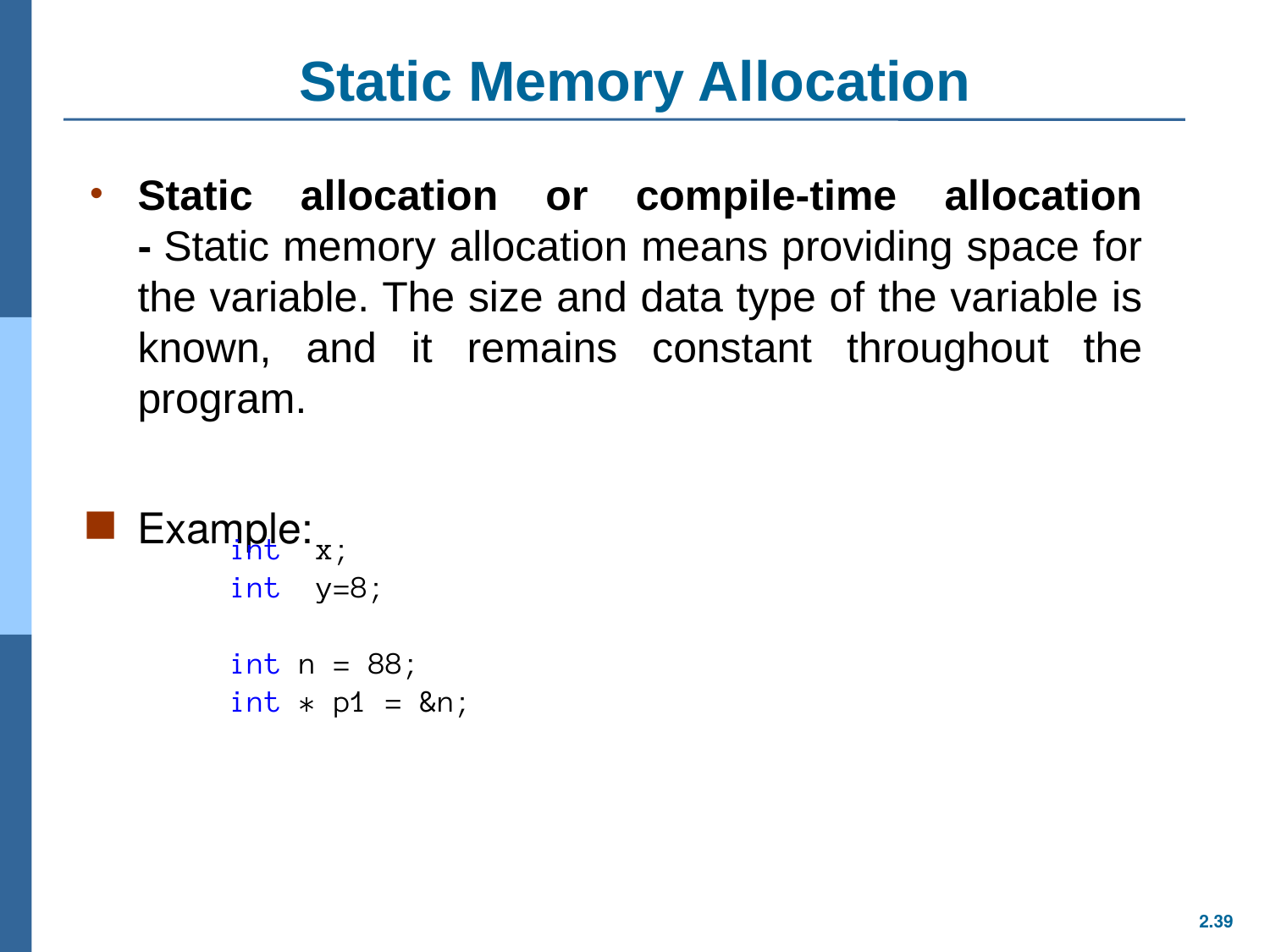

# Static Memory Allocation
Static allocation or compile-time allocation - Static memory allocation means providing space for the variable. The size and data type of the variable is known, and it remains constant throughout the program.

Example:

int  x;
int  y=8;

int n = 88;
int * p1 = &n;